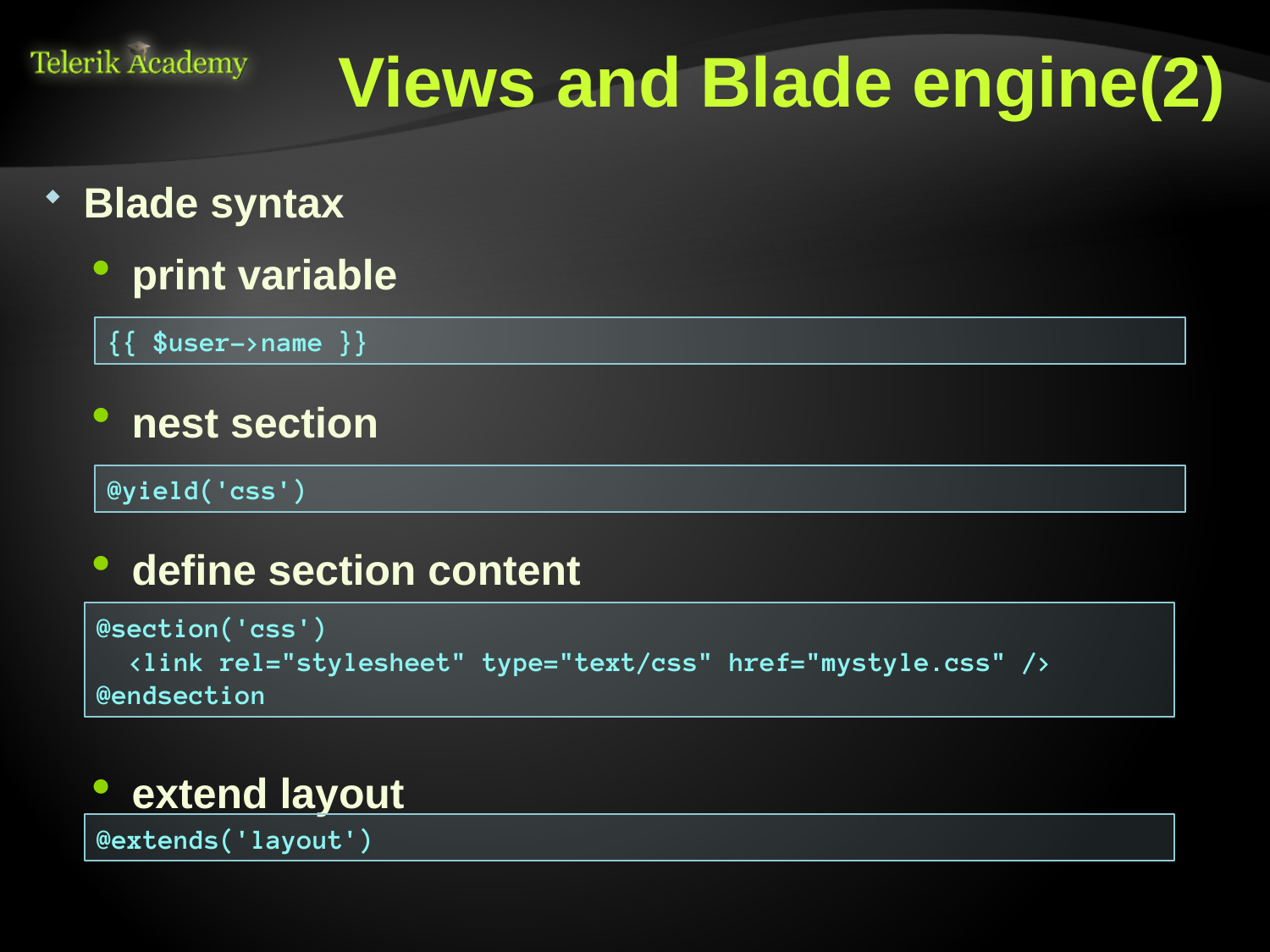

# Views and Blade engine(2)
Blade syntax
print variable

nest section

define section content

extend layout

{{ $user->name }}
@yield('css')
@section('css')
  <link rel="stylesheet" type="text/css" href="mystyle.css" />
@endsection
@extends('layout')